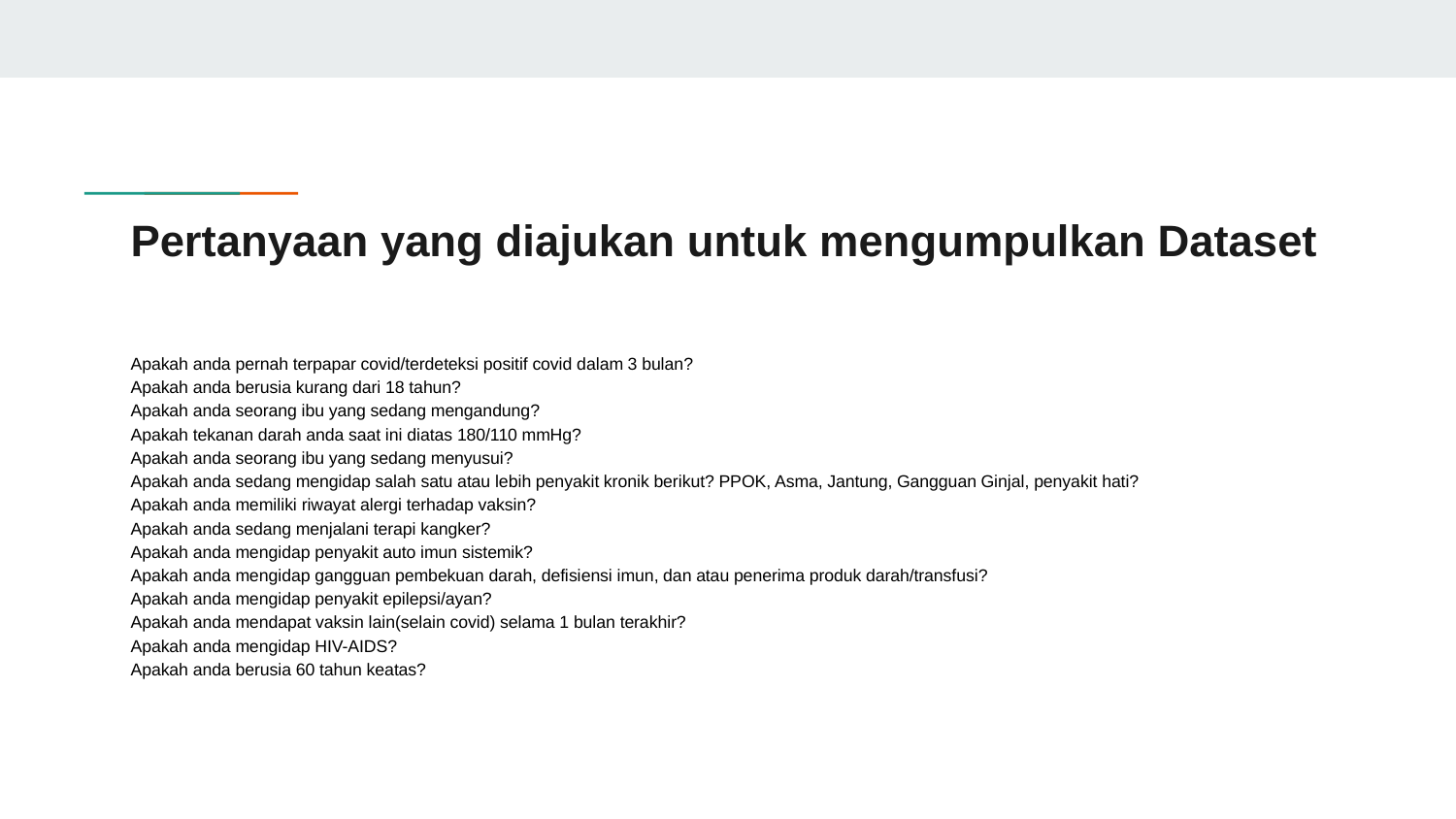

# Pertanyaan yang diajukan untuk mengumpulkan Dataset
Apakah anda pernah terpapar covid/terdeteksi positif covid dalam 3 bulan?
Apakah anda berusia kurang dari 18 tahun?
Apakah anda seorang ibu yang sedang mengandung?
Apakah tekanan darah anda saat ini diatas 180/110 mmHg?
Apakah anda seorang ibu yang sedang menyusui?
Apakah anda sedang mengidap salah satu atau lebih penyakit kronik berikut? PPOK, Asma, Jantung, Gangguan Ginjal, penyakit hati?
Apakah anda memiliki riwayat alergi terhadap vaksin?
Apakah anda sedang menjalani terapi kangker?
Apakah anda mengidap penyakit auto imun sistemik?
Apakah anda mengidap gangguan pembekuan darah, defisiensi imun, dan atau penerima produk darah/transfusi?
Apakah anda mengidap penyakit epilepsi/ayan?
Apakah anda mendapat vaksin lain(selain covid) selama 1 bulan terakhir?
Apakah anda mengidap HIV-AIDS?
Apakah anda berusia 60 tahun keatas?